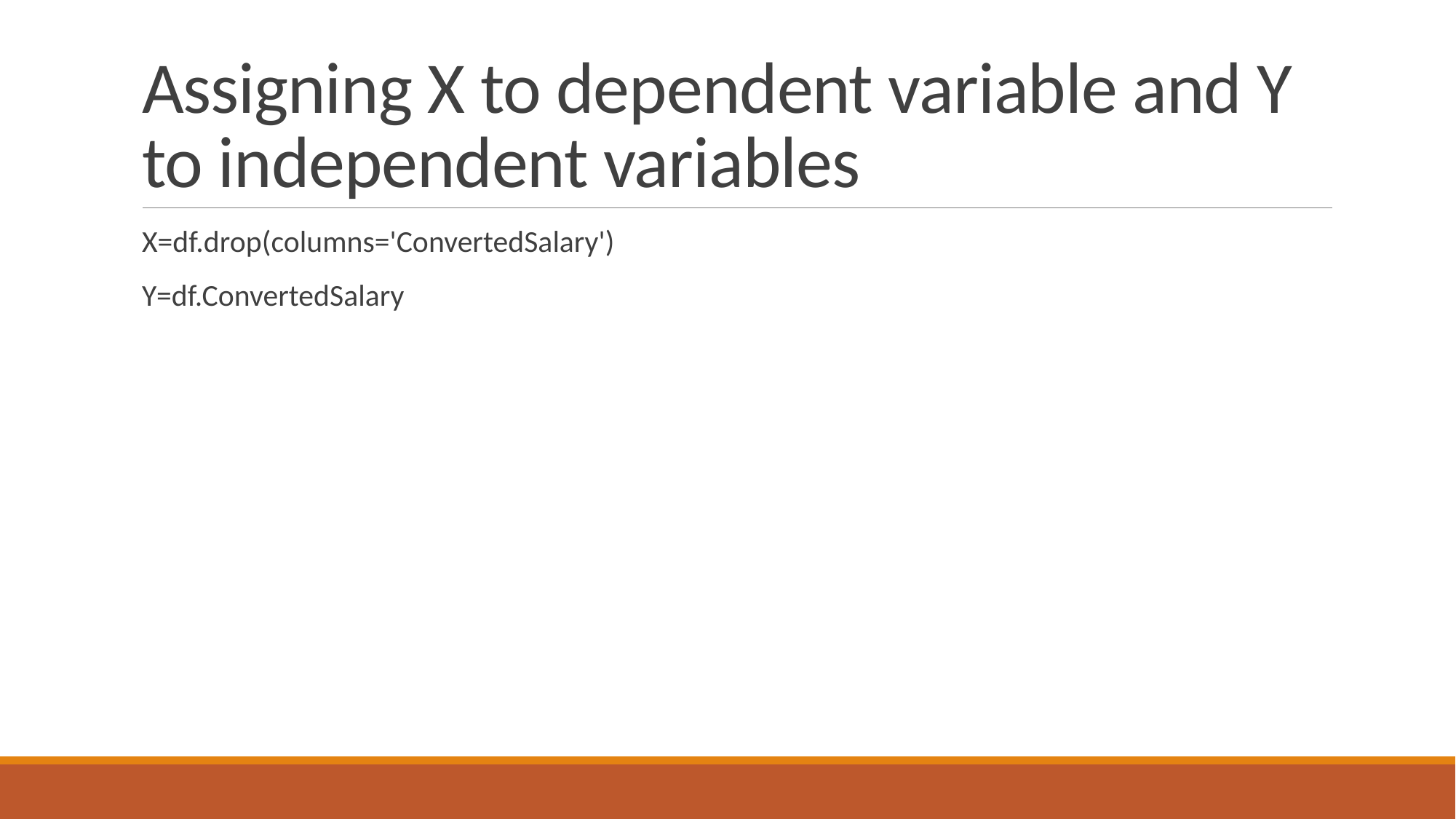

# Assigning X to dependent variable and Y to independent variables
X=df.drop(columns='ConvertedSalary')
Y=df.ConvertedSalary